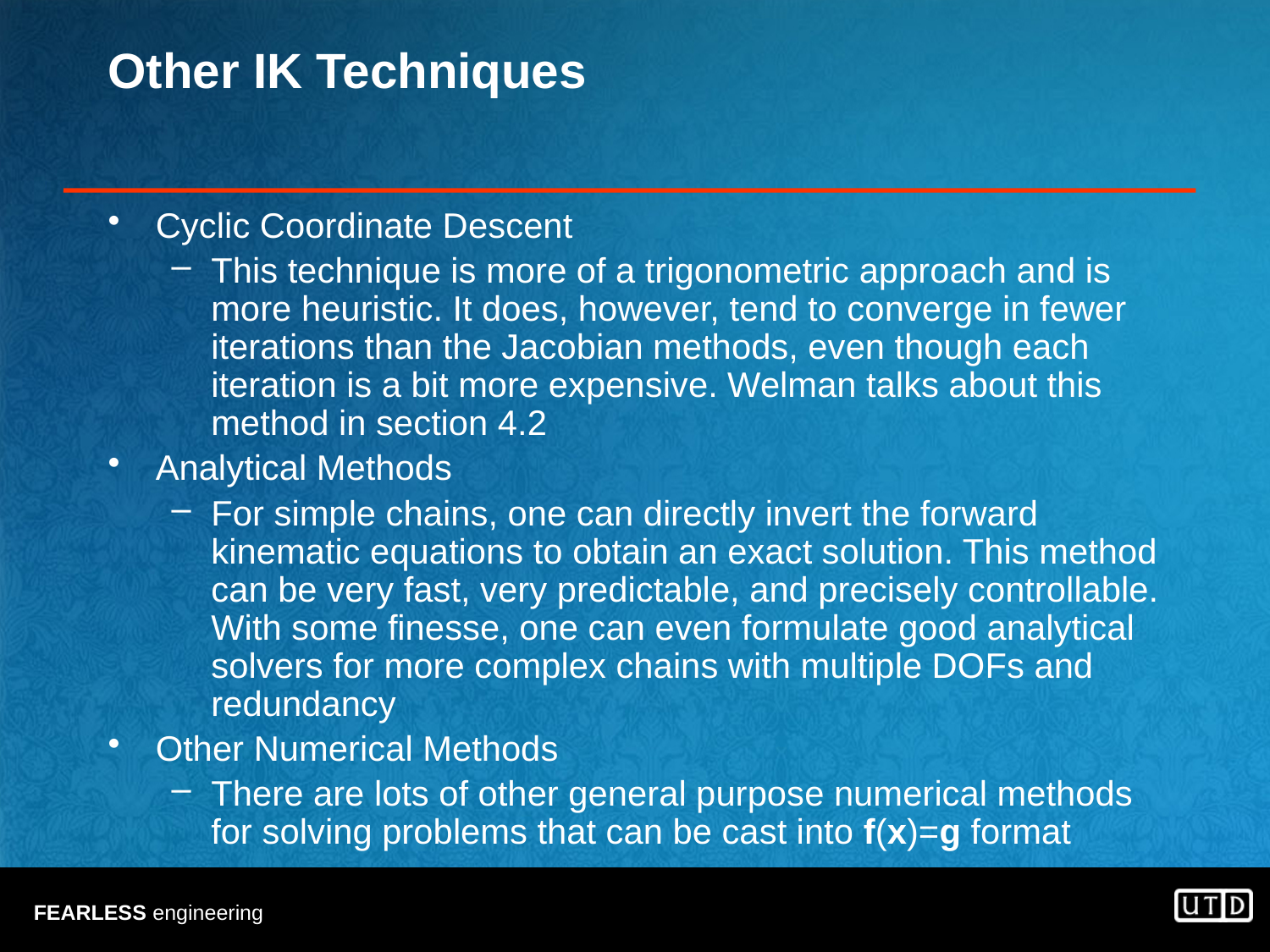

# Other IK Techniques

Cyclic Coordinate Descent
This technique is more of a trigonometric approach and is more heuristic. It does, however, tend to converge in fewer iterations than the Jacobian methods, even though each iteration is a bit more expensive. Welman talks about this method in section 4.2
Analytical Methods
For simple chains, one can directly invert the forward kinematic equations to obtain an exact solution. This method can be very fast, very predictable, and precisely controllable. With some finesse, one can even formulate good analytical solvers for more complex chains with multiple DOFs and redundancy
Other Numerical Methods
There are lots of other general purpose numerical methods for solving problems that can be cast into f(x)=g format